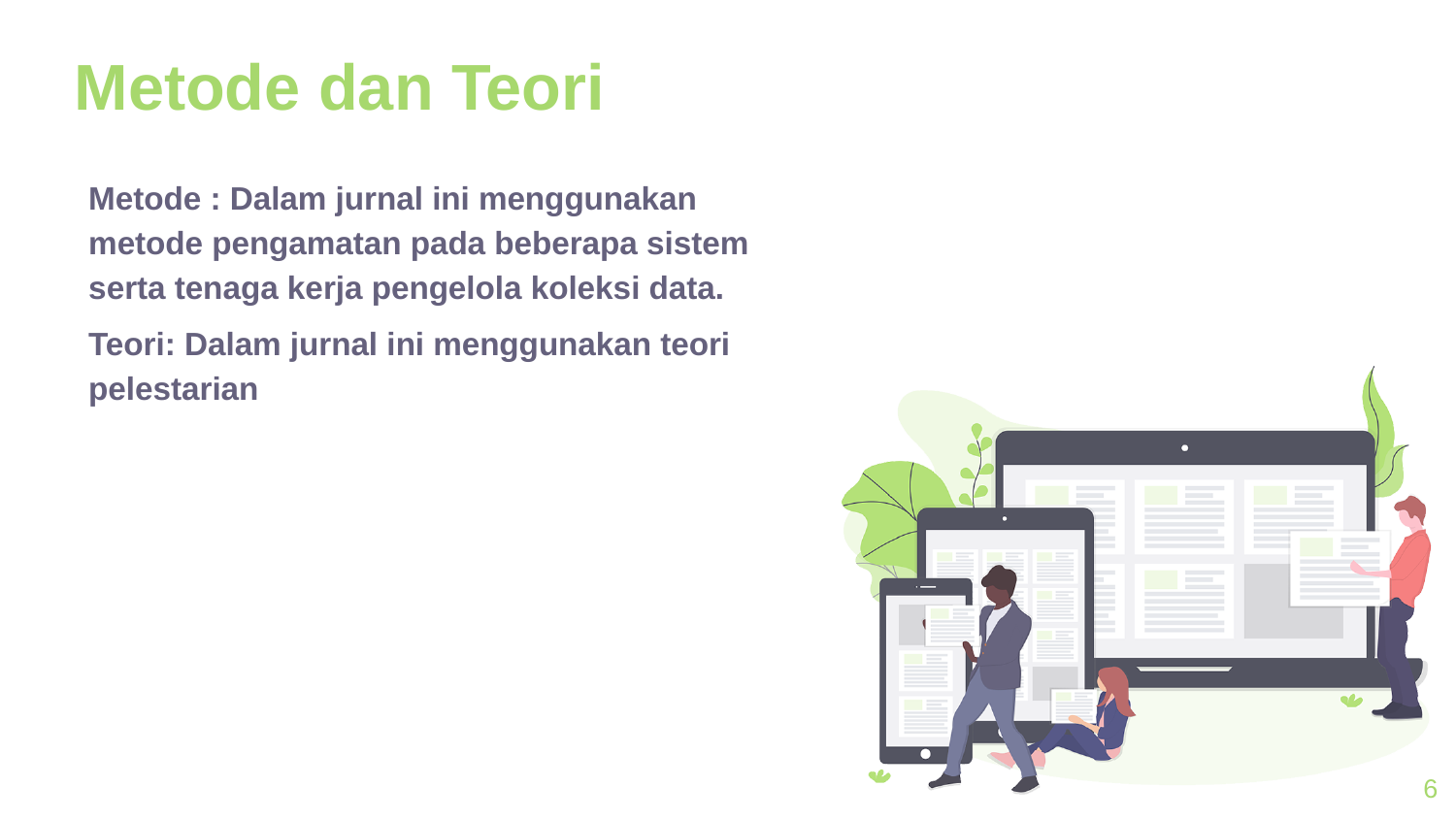

# Metode dan Teori
Metode : Dalam jurnal ini menggunakan metode pengamatan pada beberapa sistem serta tenaga kerja pengelola koleksi data.
Teori: Dalam jurnal ini menggunakan teori pelestarian
6